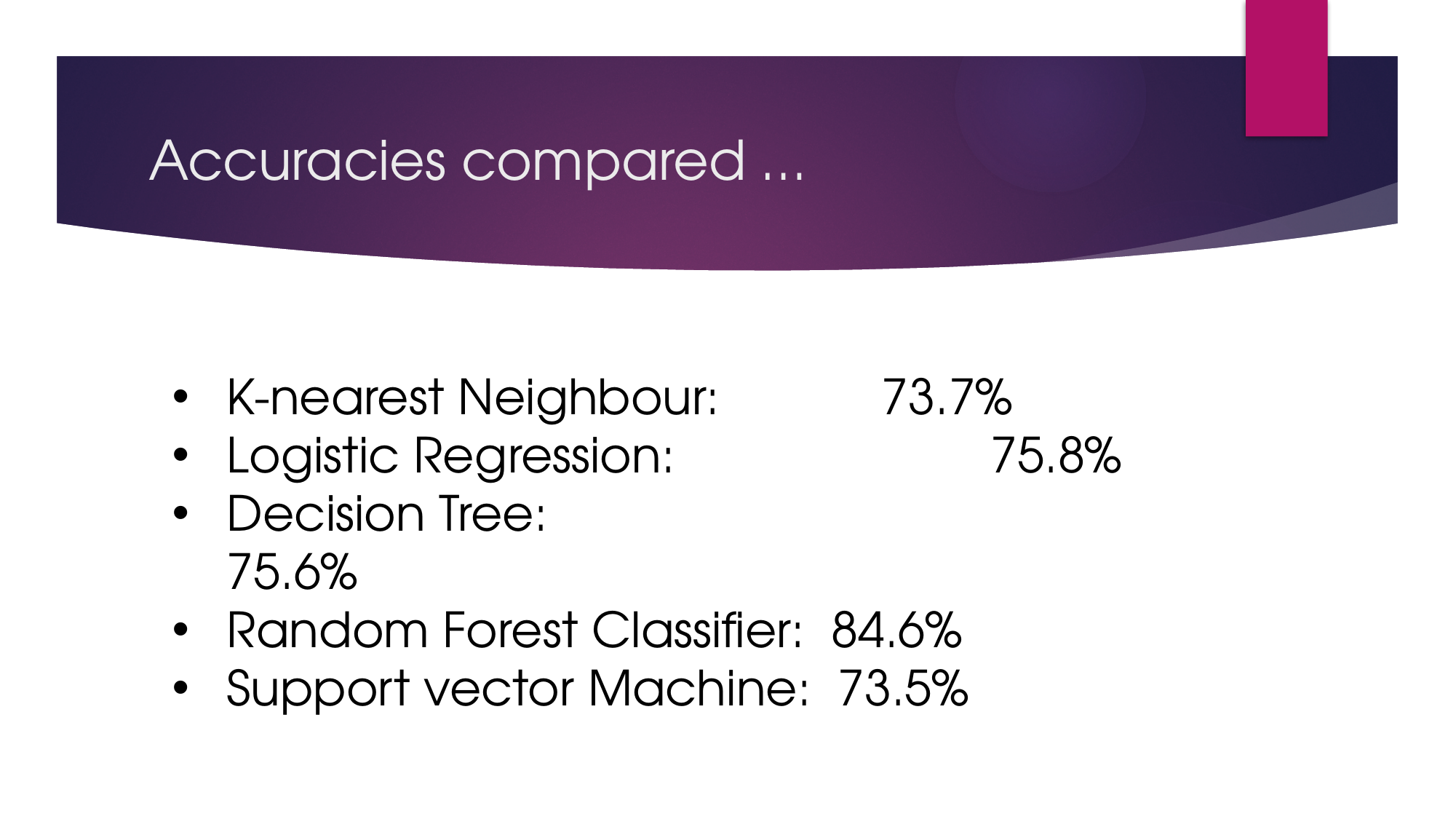

# Accuracies compared …
K-nearest Neighbour: 		73.7%
Logistic Regression:			75.8%
Decision Tree:						75.6%
Random Forest Classifier:  84.6%
Support vector Machine:  73.5%